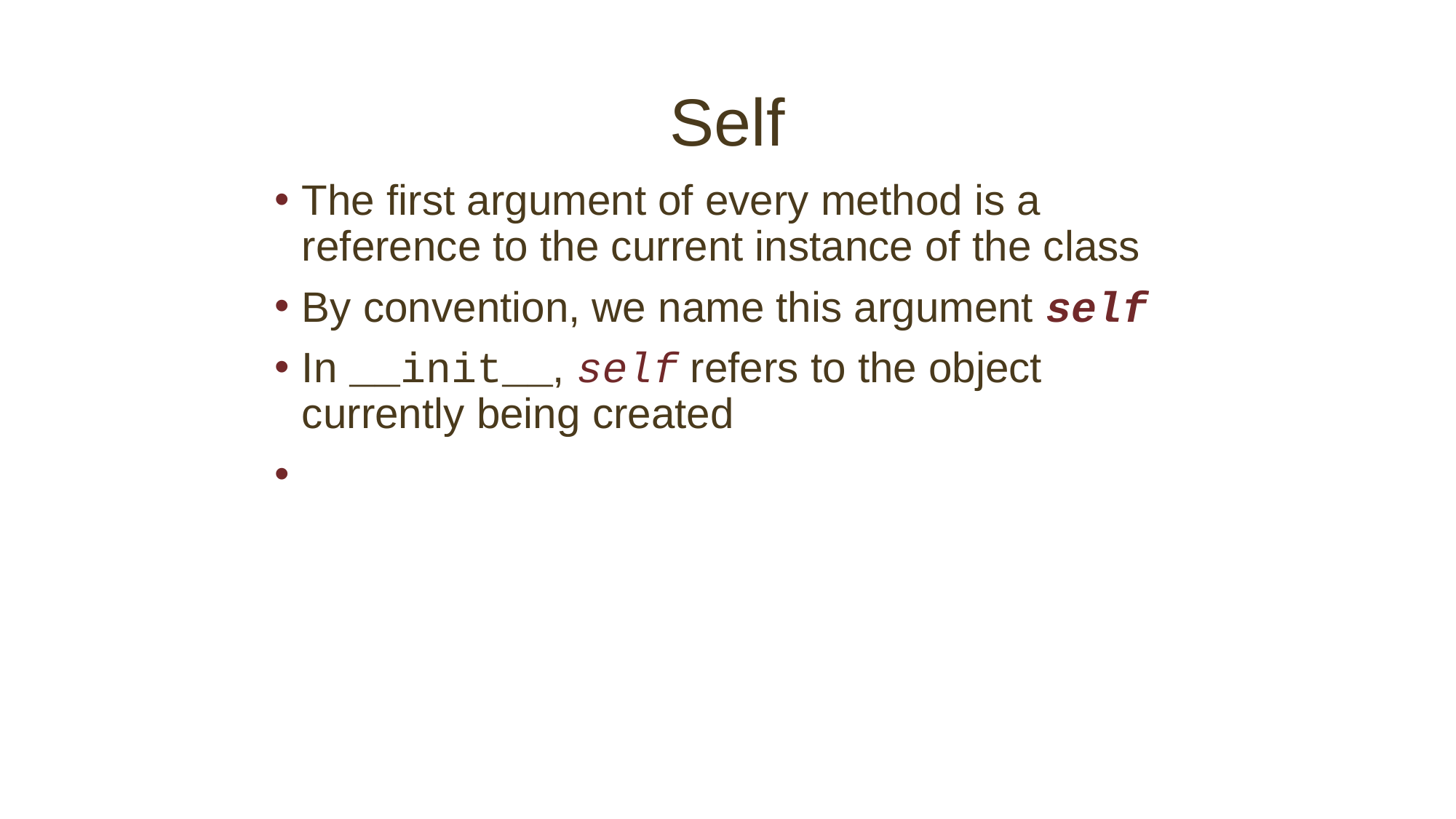

# Self
The first argument of every method is a reference to the current instance of the class
By convention, we name this argument self
In __init__, self refers to the object currently being created